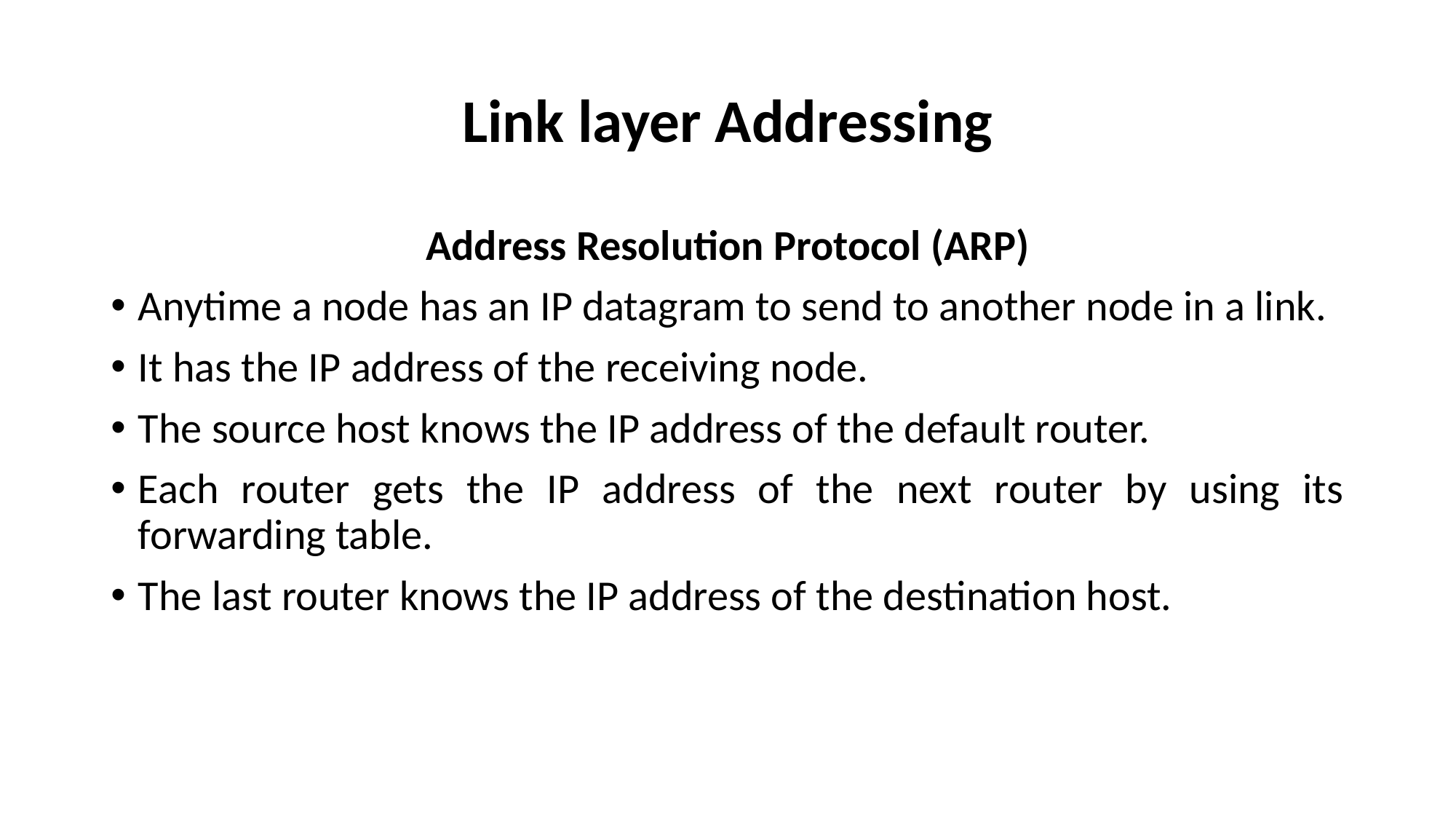

# Link layer Addressing
Address Resolution Protocol (ARP)
Anytime a node has an IP datagram to send to another node in a link.
It has the IP address of the receiving node.
The source host knows the IP address of the default router.
Each router gets the IP address of the next router by using its forwarding table.
The last router knows the IP address of the destination host.